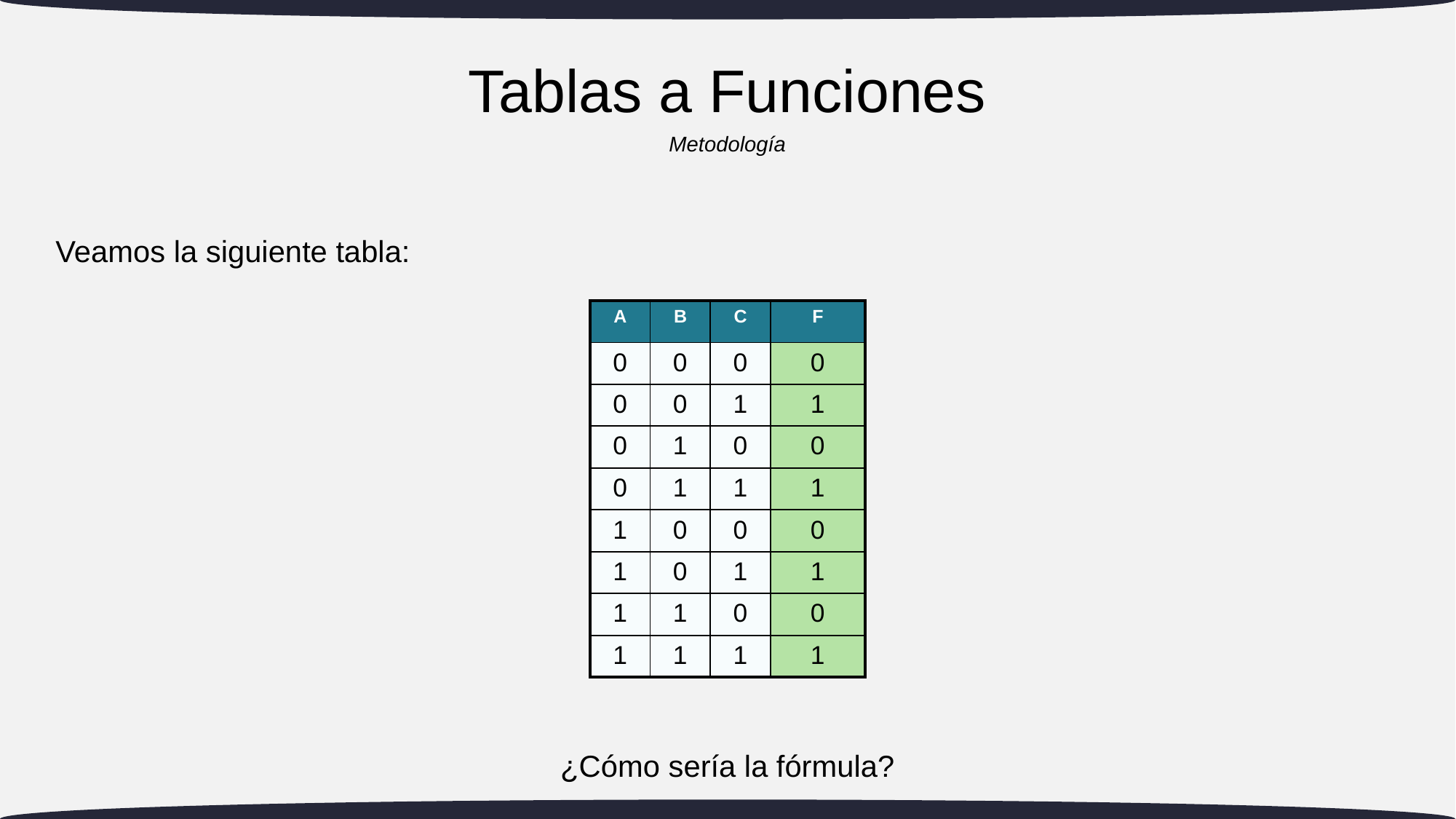

# Tablas a Funciones
Metodología
Veamos la siguiente tabla:
| A | B | C | F |
| --- | --- | --- | --- |
| 0 | 0 | 0 | 0 |
| 0 | 0 | 1 | 1 |
| 0 | 1 | 0 | 0 |
| 0 | 1 | 1 | 1 |
| 1 | 0 | 0 | 0 |
| 1 | 0 | 1 | 1 |
| 1 | 1 | 0 | 0 |
| 1 | 1 | 1 | 1 |
¿Cómo sería la fórmula?